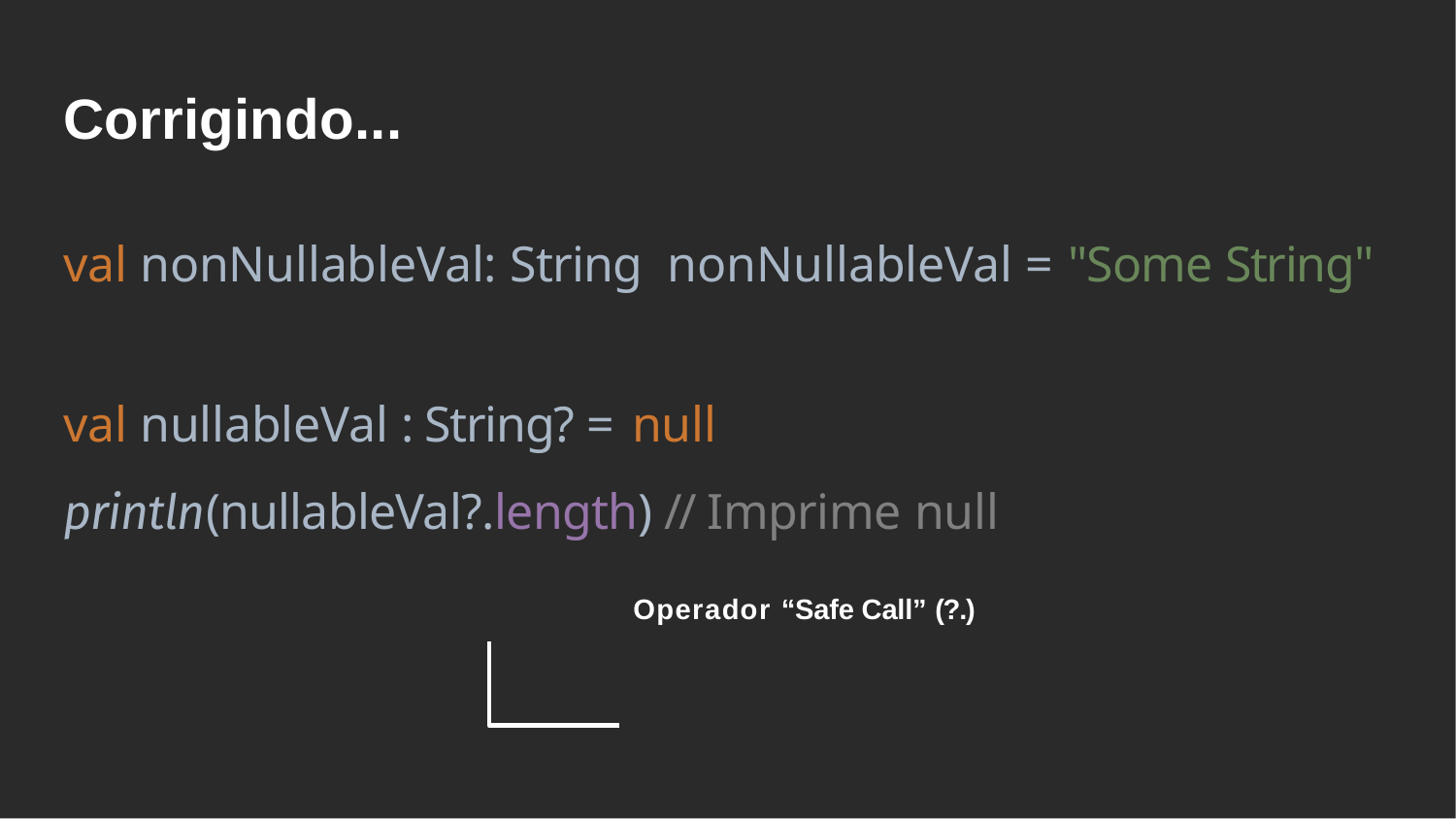

Corrigindo...
val nonNullableVal: String  nonNullableVal = "Some String"

val nullableVal : String? = null
println(nullableVal?.length) // Imprime null
Operador “Safe Call” (?.)